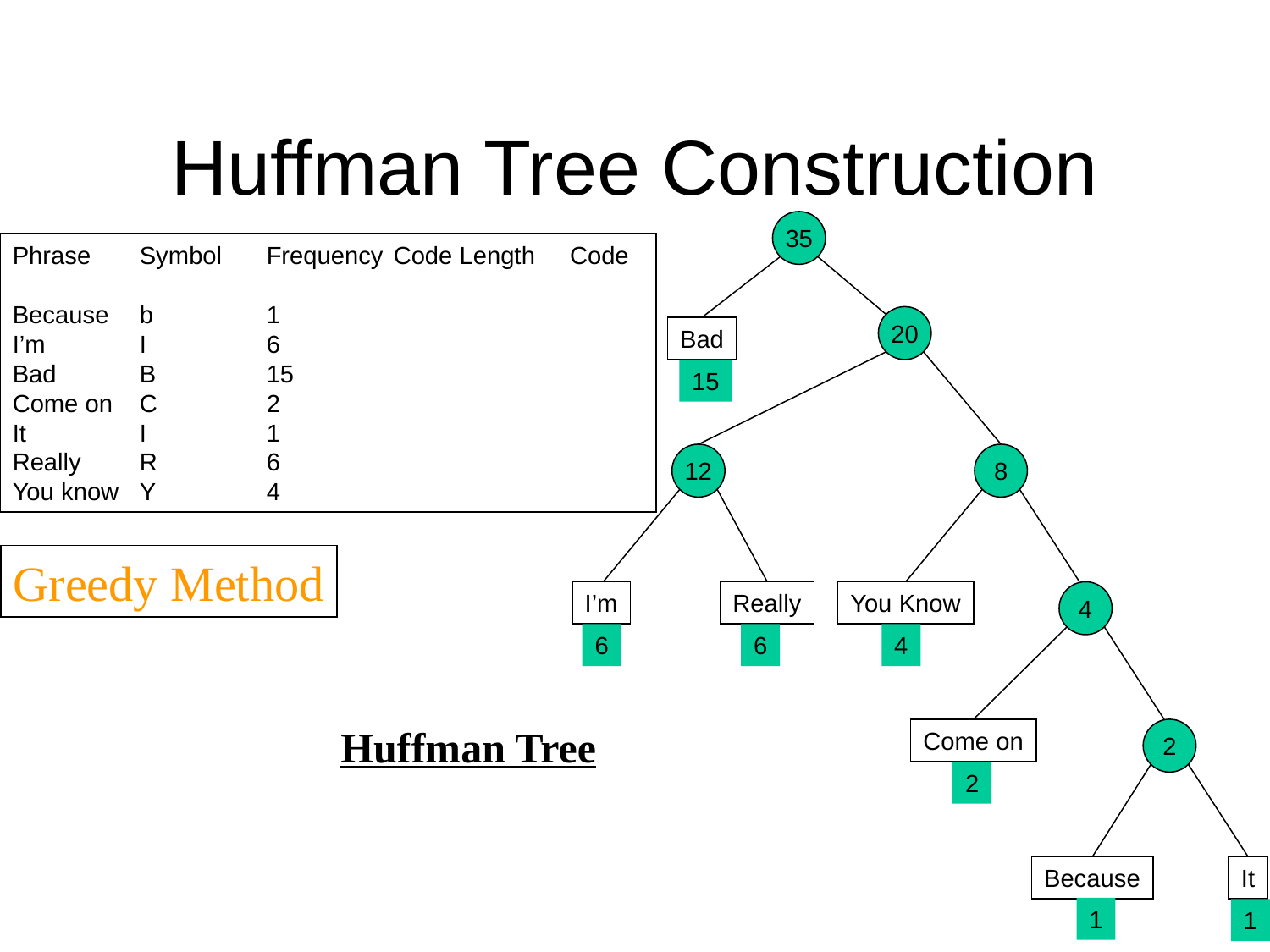

# Huffman Tree Construction
35
Phrase	Symbol	Frequency	Code Length     Code

Because	b	1
I’m	I	6
Bad	B	15
Come on 	C	2
It	I	1
Really	R	6
You know	Y	4
20
Bad
15
12
8
Greedy Method
I’m
6
Really
6
You Know
4
4
Huffman Tree
Come on
2
2
Because
1
It
1